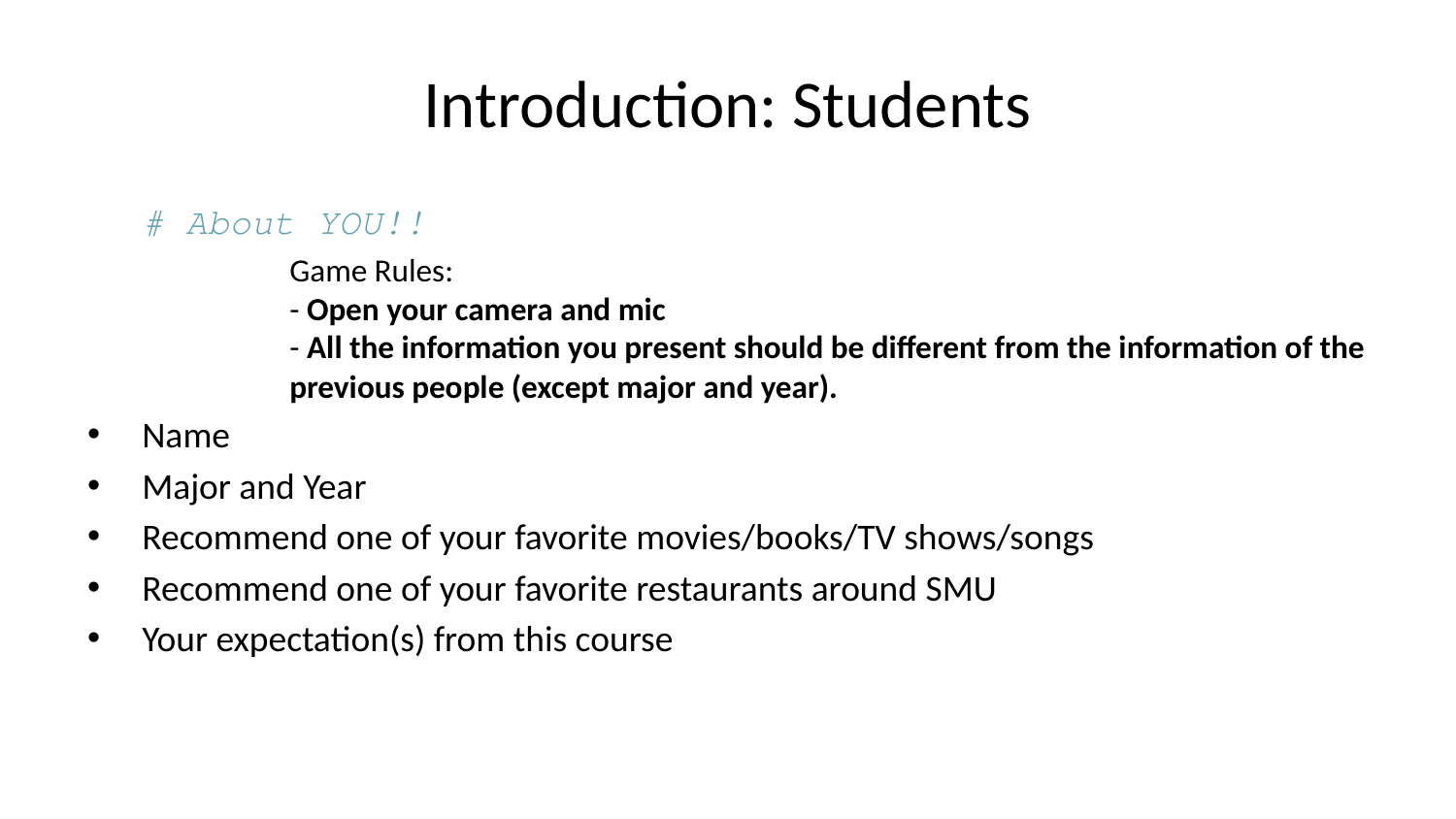

# Introduction: Students
# About YOU!!
Game Rules:
- Open your camera and mic
- All the information you present should be different from the information of the previous people (except major and year).
Name
Major and Year
Recommend one of your favorite movies/books/TV shows/songs
Recommend one of your favorite restaurants around SMU
Your expectation(s) from this course